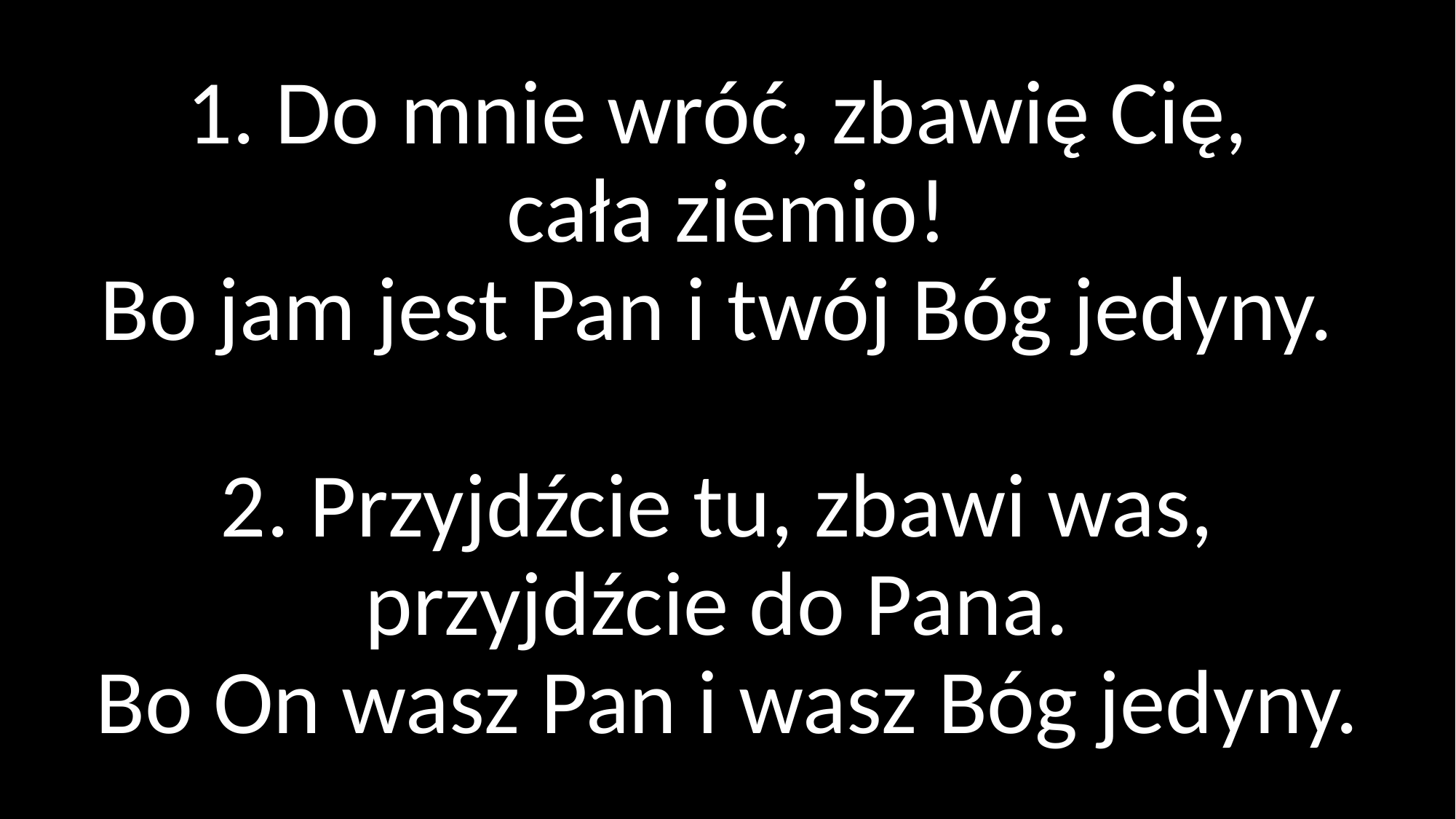

# 1. Do mnie wróć, zbawię Cię, cała ziemio! Bo jam jest Pan i twój Bóg jedyny. 2. Przyjdźcie tu, zbawi was, przyjdźcie do Pana. Bo On wasz Pan i wasz Bóg jedyny.